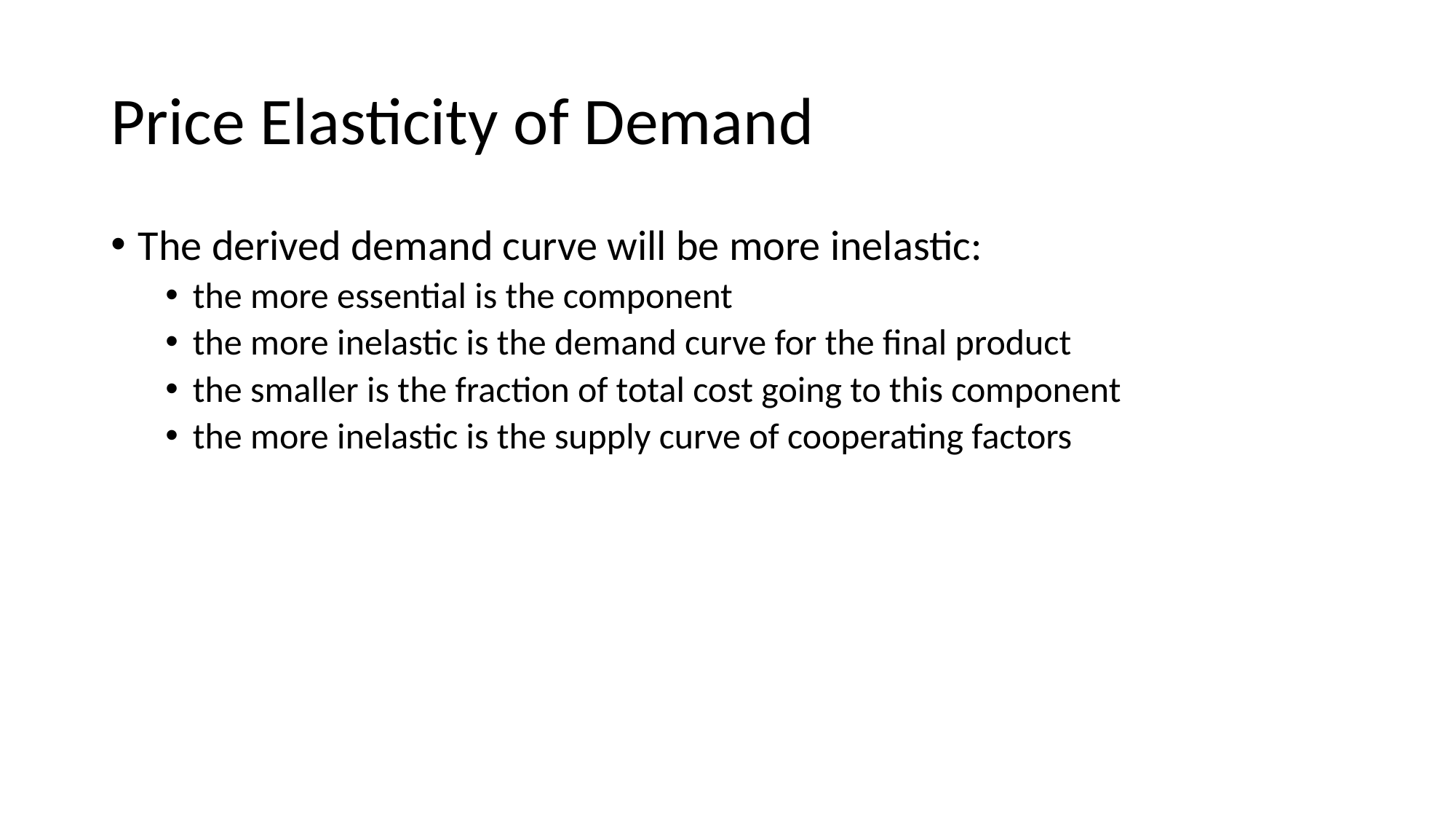

# Price Elasticity of Demand
The derived demand curve will be more inelastic:
the more essential is the component
the more inelastic is the demand curve for the final product
the smaller is the fraction of total cost going to this component
the more inelastic is the supply curve of cooperating factors